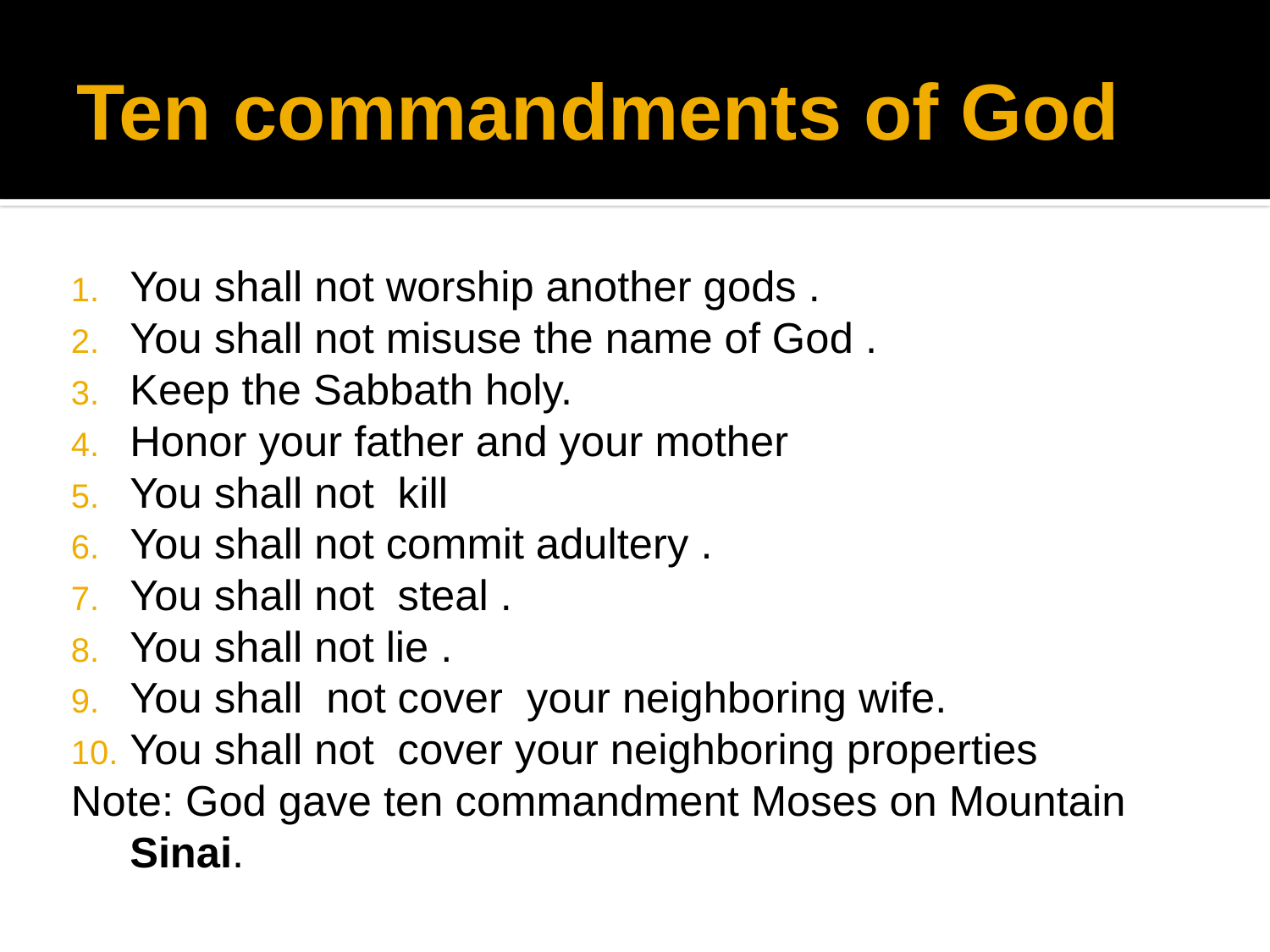

# Ten commandments of God
You shall not worship another gods .
You shall not misuse the name of God .
Keep the Sabbath holy.
Honor your father and your mother
You shall not  kill
You shall not commit adultery .
You shall not  steal .
You shall not lie .
You shall  not cover  your neighboring wife.
You shall not  cover your neighboring properties
Note: God gave ten commandment Moses on Mountain Sinai.